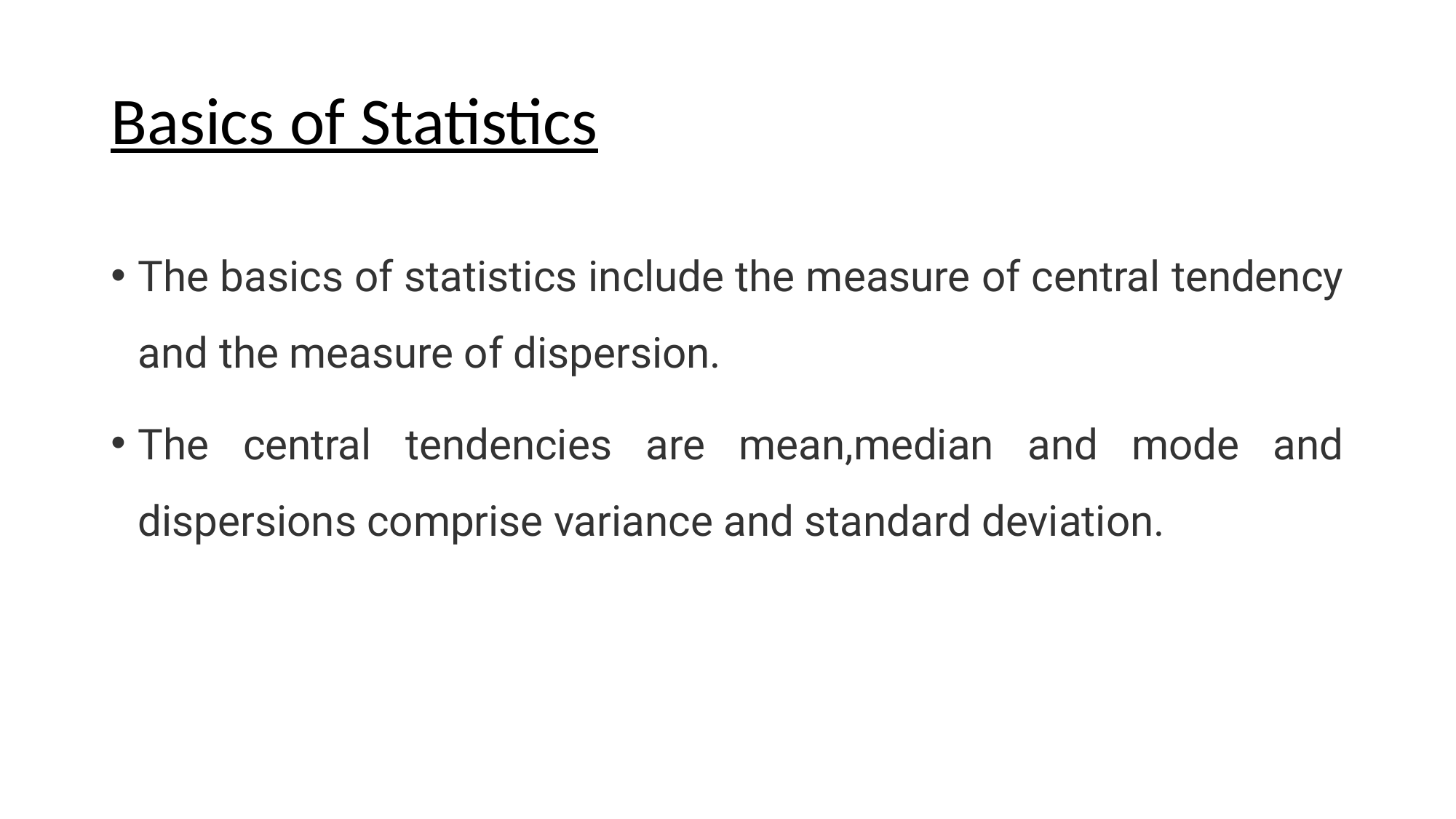

# Basics of Statistics
The basics of statistics include the measure of central tendency and the measure of dispersion.
The central tendencies are mean,median and mode and dispersions comprise variance and standard deviation.